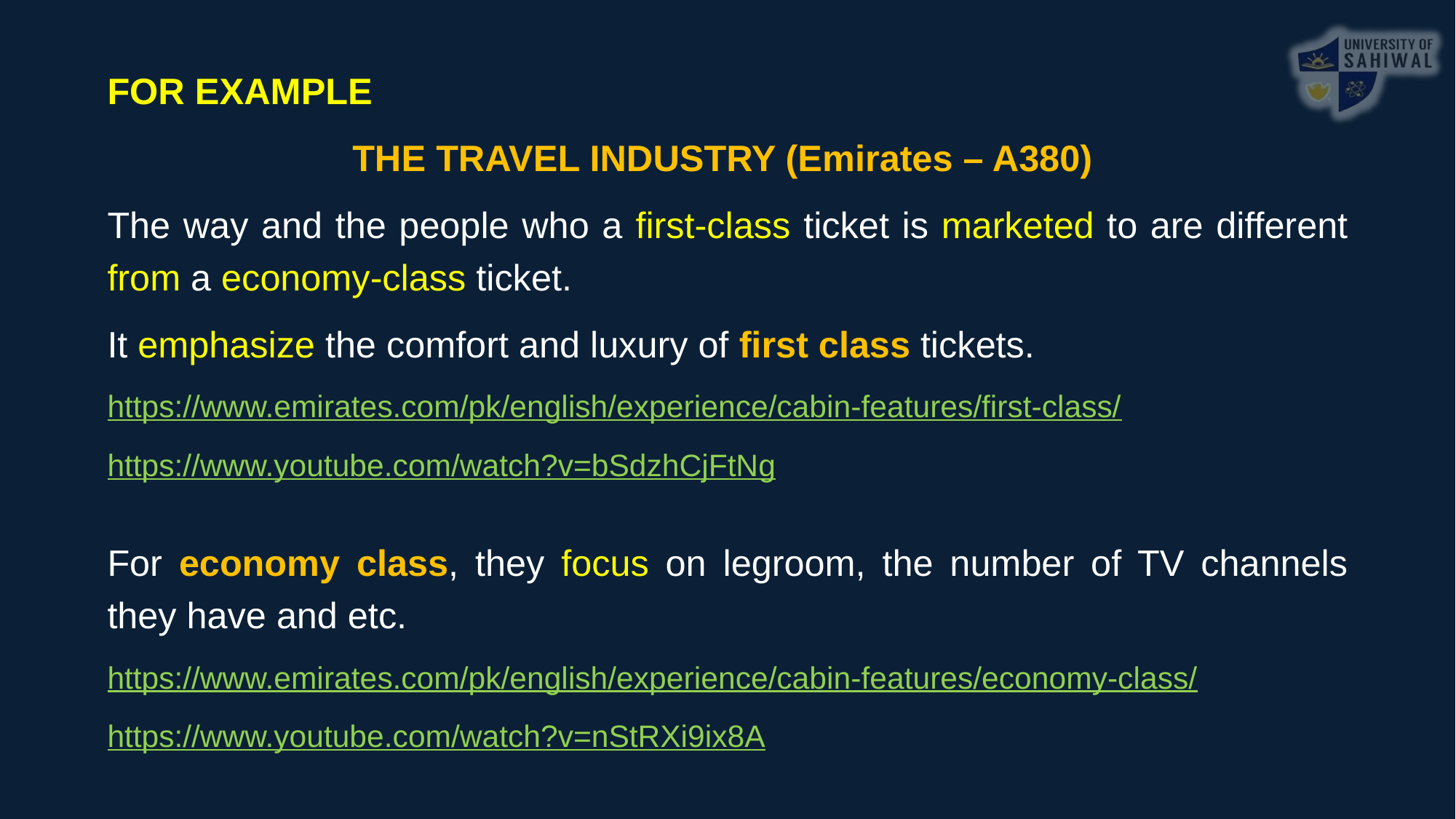

FOR EXAMPLE
THE TRAVEL INDUSTRY (Emirates – A380)
The way and the people who a first-class ticket is marketed to are different from a economy-class ticket.
It emphasize the comfort and luxury of first class tickets.
https://www.emirates.com/pk/english/experience/cabin-features/first-class/
https://www.youtube.com/watch?v=bSdzhCjFtNg

For economy class, they focus on legroom, the number of TV channels they have and etc.
https://www.emirates.com/pk/english/experience/cabin-features/economy-class/
https://www.youtube.com/watch?v=nStRXi9ix8A